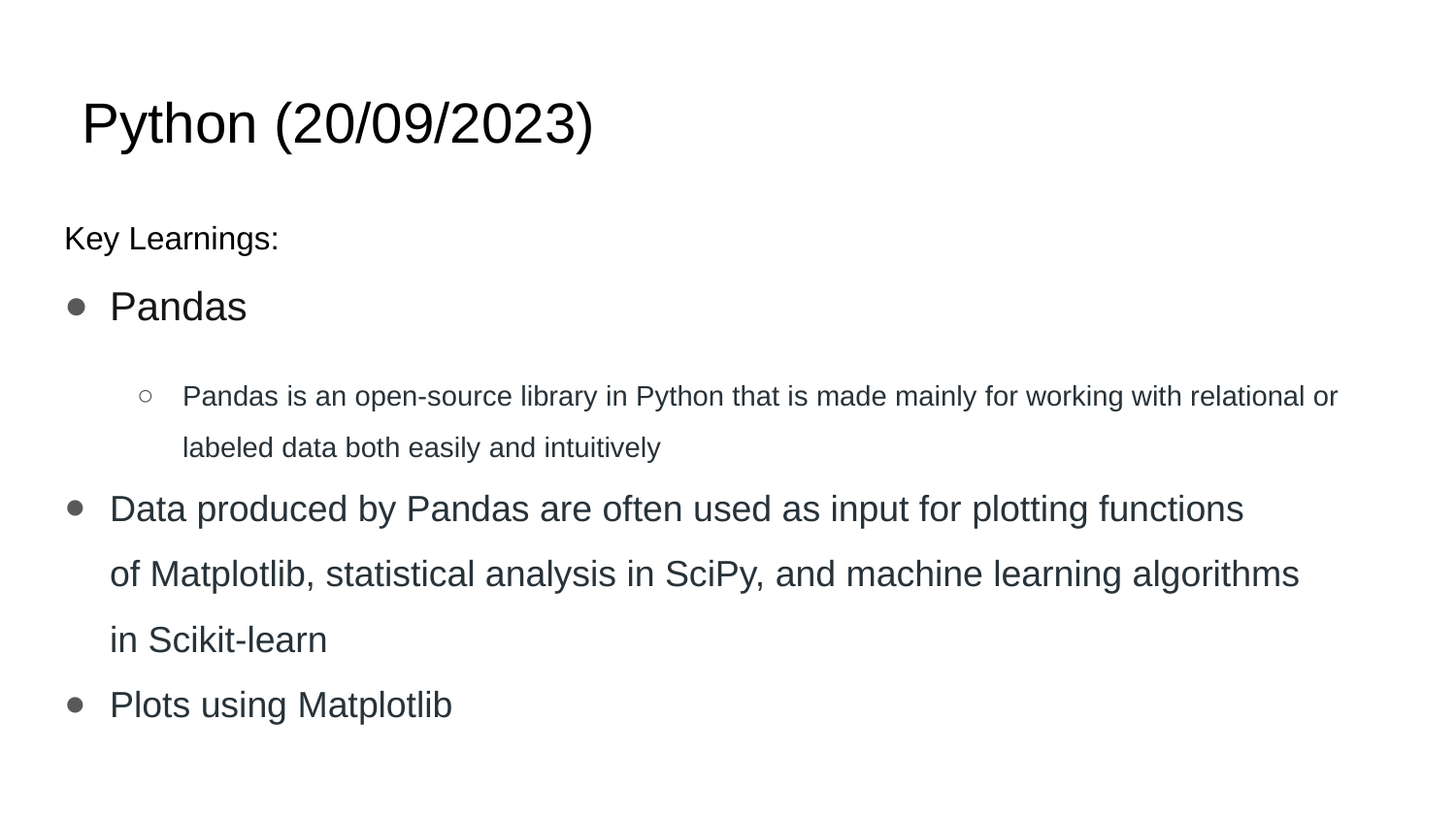

# Python (20/09/2023)
Key Learnings:
Pandas
Pandas is an open-source library in Python that is made mainly for working with relational or labeled data both easily and intuitively
Data produced by Pandas are often used as input for plotting functions of Matplotlib, statistical analysis in SciPy, and machine learning algorithms in Scikit-learn
Plots using Matplotlib